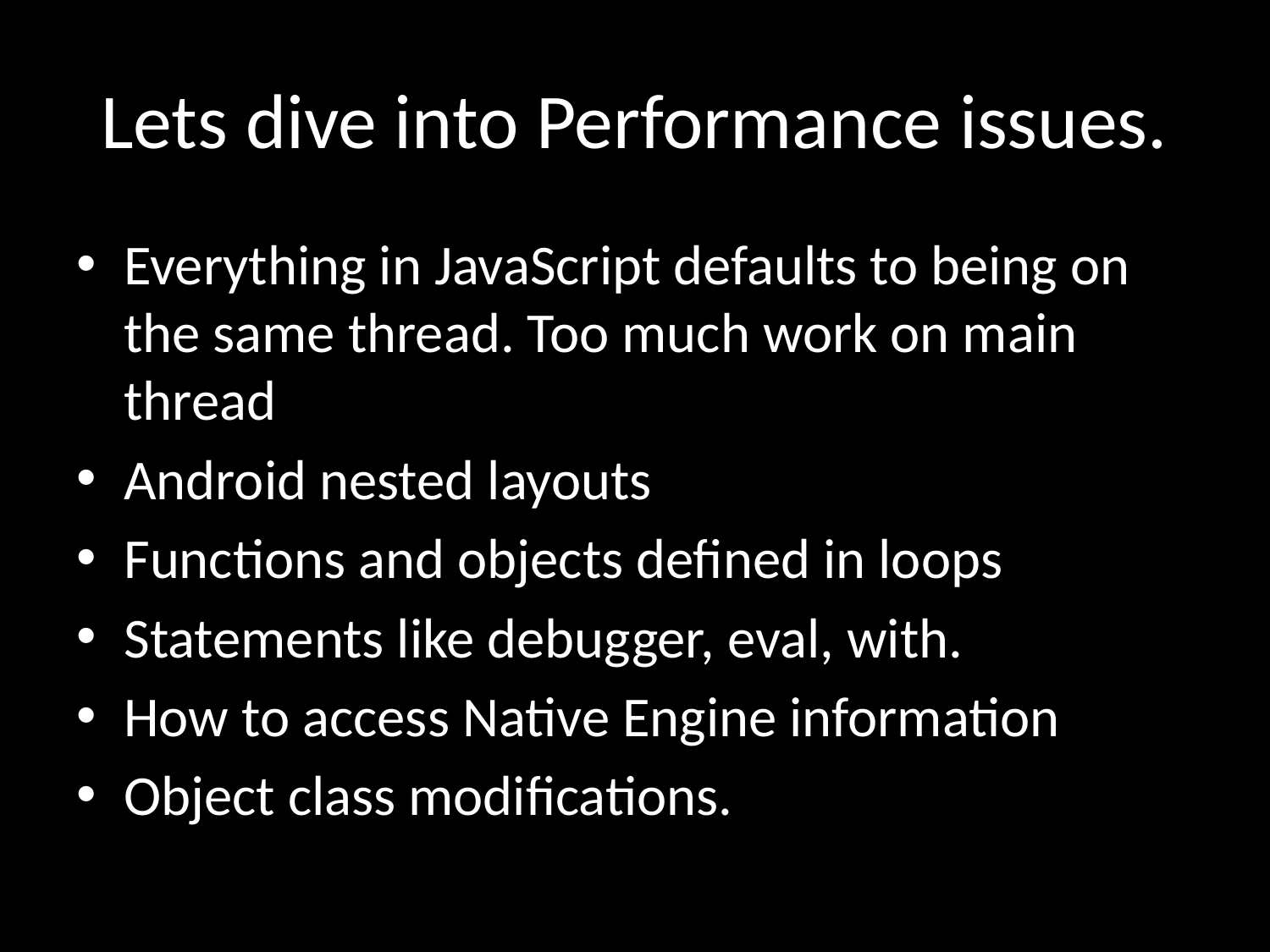

# Lets dive into Performance issues.
Everything in JavaScript defaults to being on the same thread. Too much work on main thread
Android nested layouts
Functions and objects defined in loops
Statements like debugger, eval, with.
How to access Native Engine information
Object class modifications.